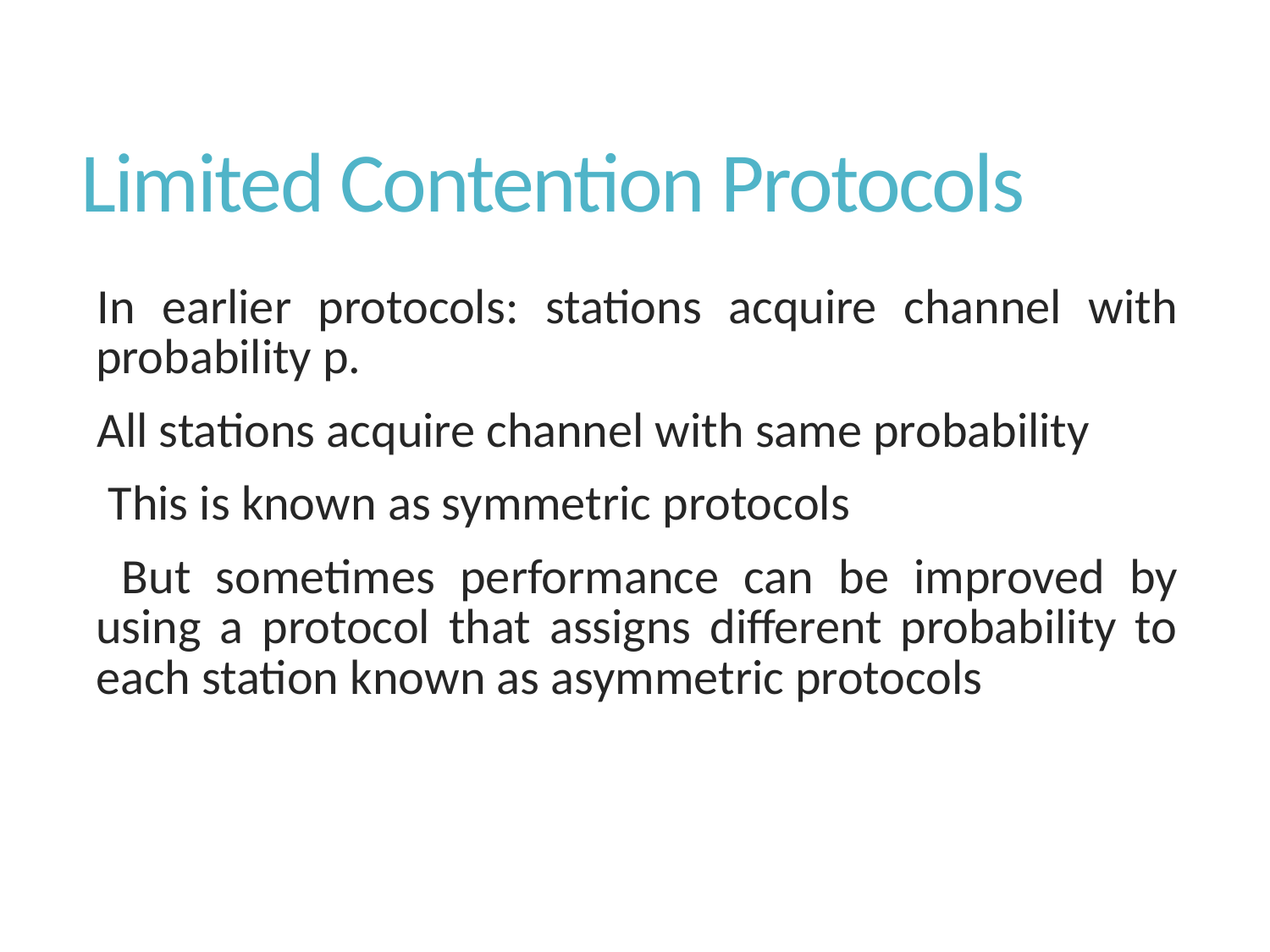

# Limited Contention Protocols
In earlier protocols: stations acquire channel with probability p.
All stations acquire channel with same probability
 This is known as symmetric protocols
 But sometimes performance can be improved by using a protocol that assigns different probability to each station known as asymmetric protocols